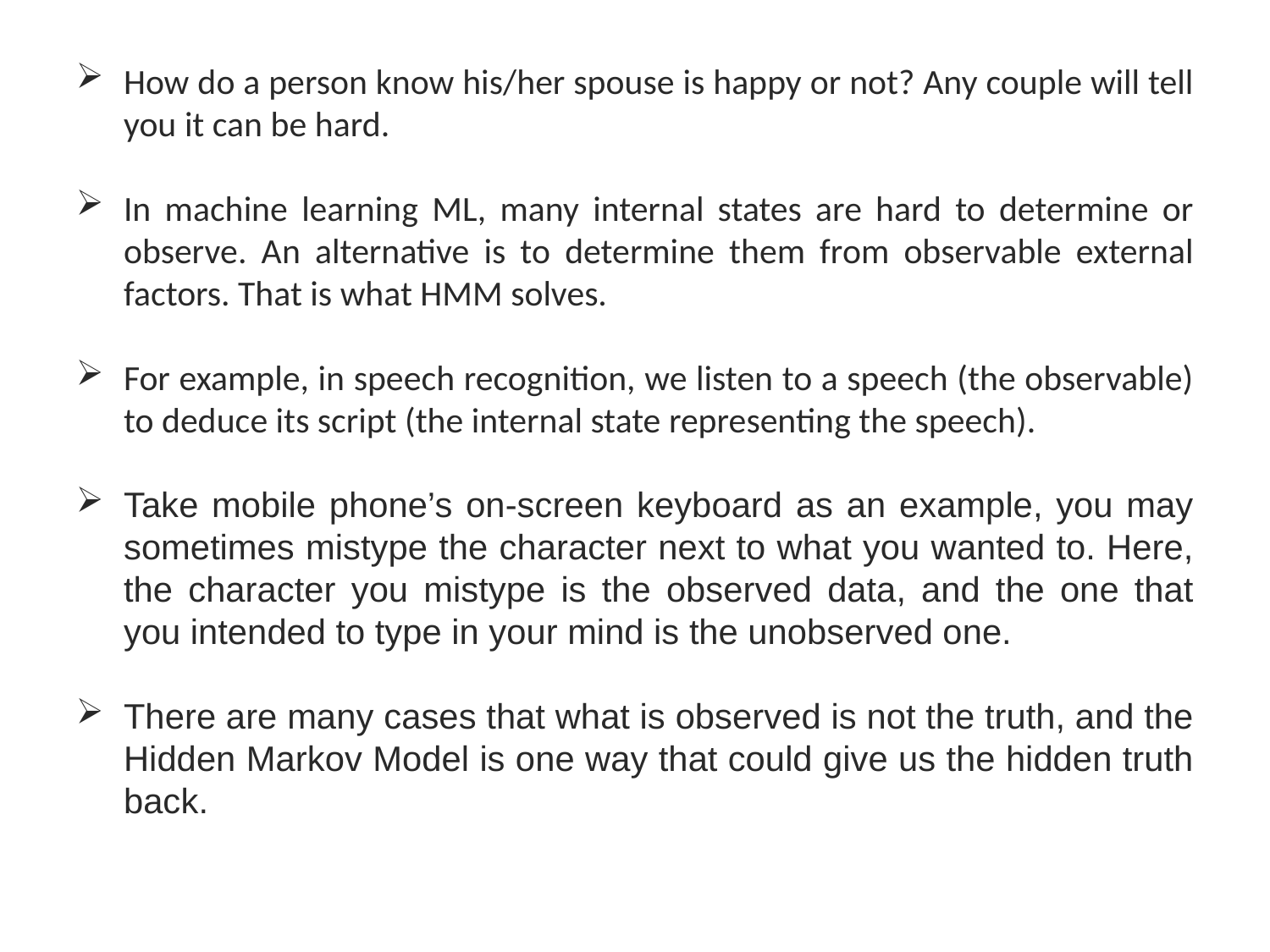

How do a person know his/her spouse is happy or not? Any couple will tell you it can be hard.

In machine learning ML, many internal states are hard to determine or observe. An alternative is to determine them from observable external factors. That is what HMM solves.

For example, in speech recognition, we listen to a speech (the observable) to deduce its script (the internal state representing the speech).

Take mobile phone’s on-screen keyboard as an example, you may sometimes mistype the character next to what you wanted to. Here, the character you mistype is the observed data, and the one that you intended to type in your mind is the unobserved one.

There are many cases that what is observed is not the truth, and the Hidden Markov Model is one way that could give us the hidden truth back.